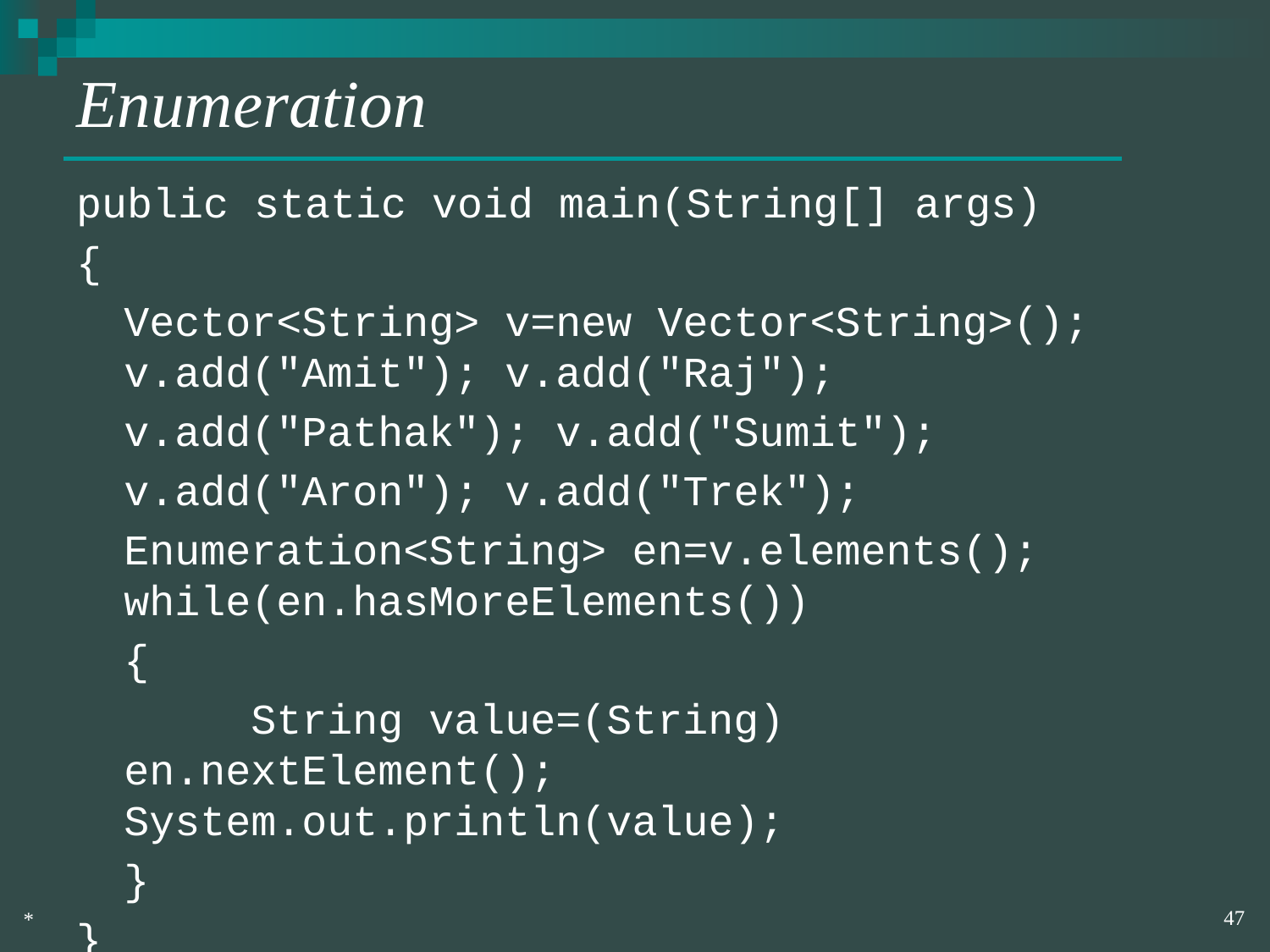

# Enumeration
public static void main(String[] args)
{
	Vector<String> v=new Vector<String>(); v.add("Amit"); v.add("Raj");
	v.add("Pathak"); v.add("Sumit");
	v.add("Aron"); v.add("Trek");
	Enumeration<String> en=v.elements(); while(en.hasMoreElements())
	{
		String value=(String) en.nextElement(); 	System.out.println(value);
	}
}
47